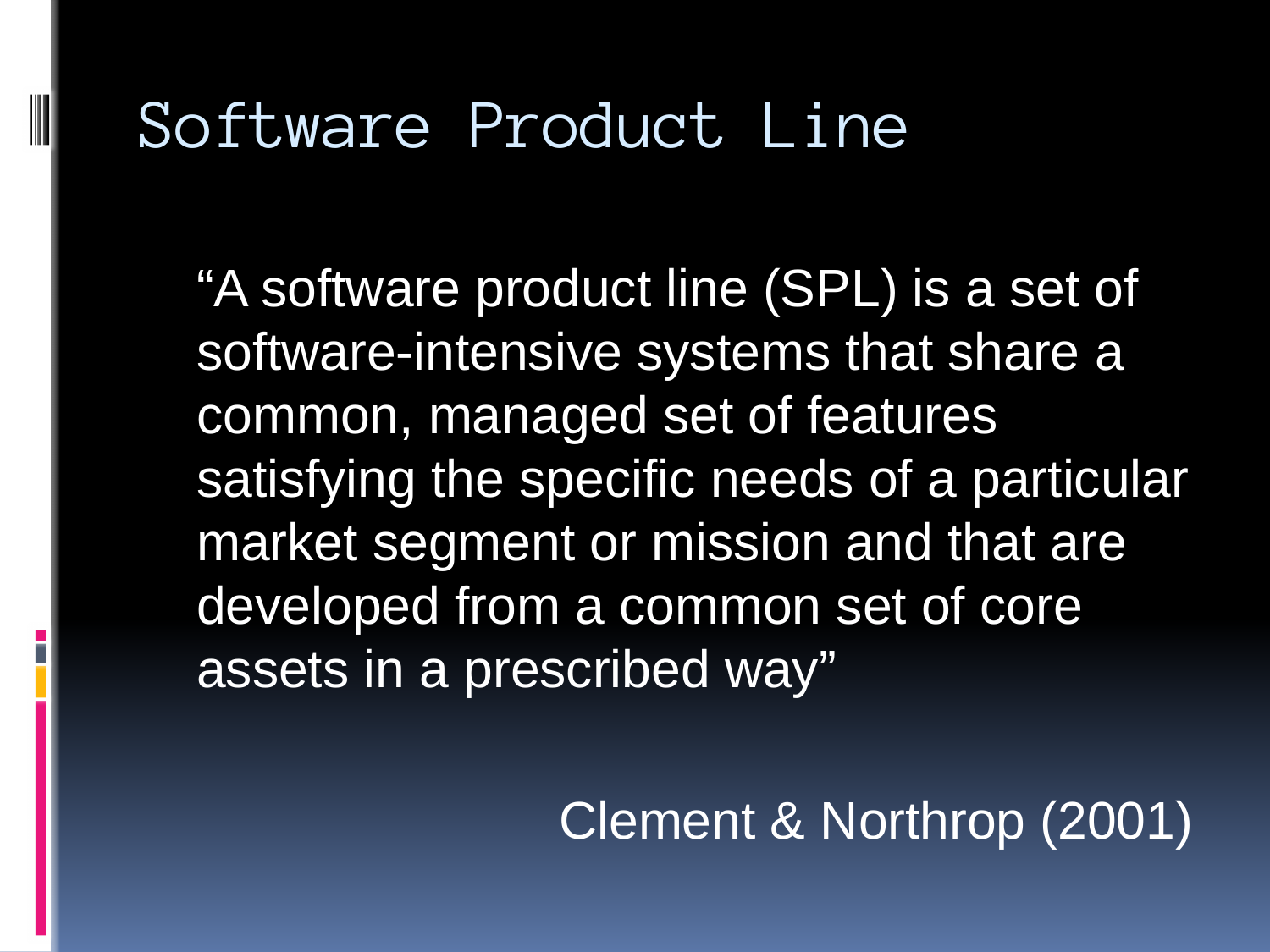

# Software Product Line
	“A software product line (SPL) is a set of software-intensive systems that share a common, managed set of features satisfying the specific needs of a particular market segment or mission and that are developed from a common set of core assets in a prescribed way”

Clement & Northrop (2001)